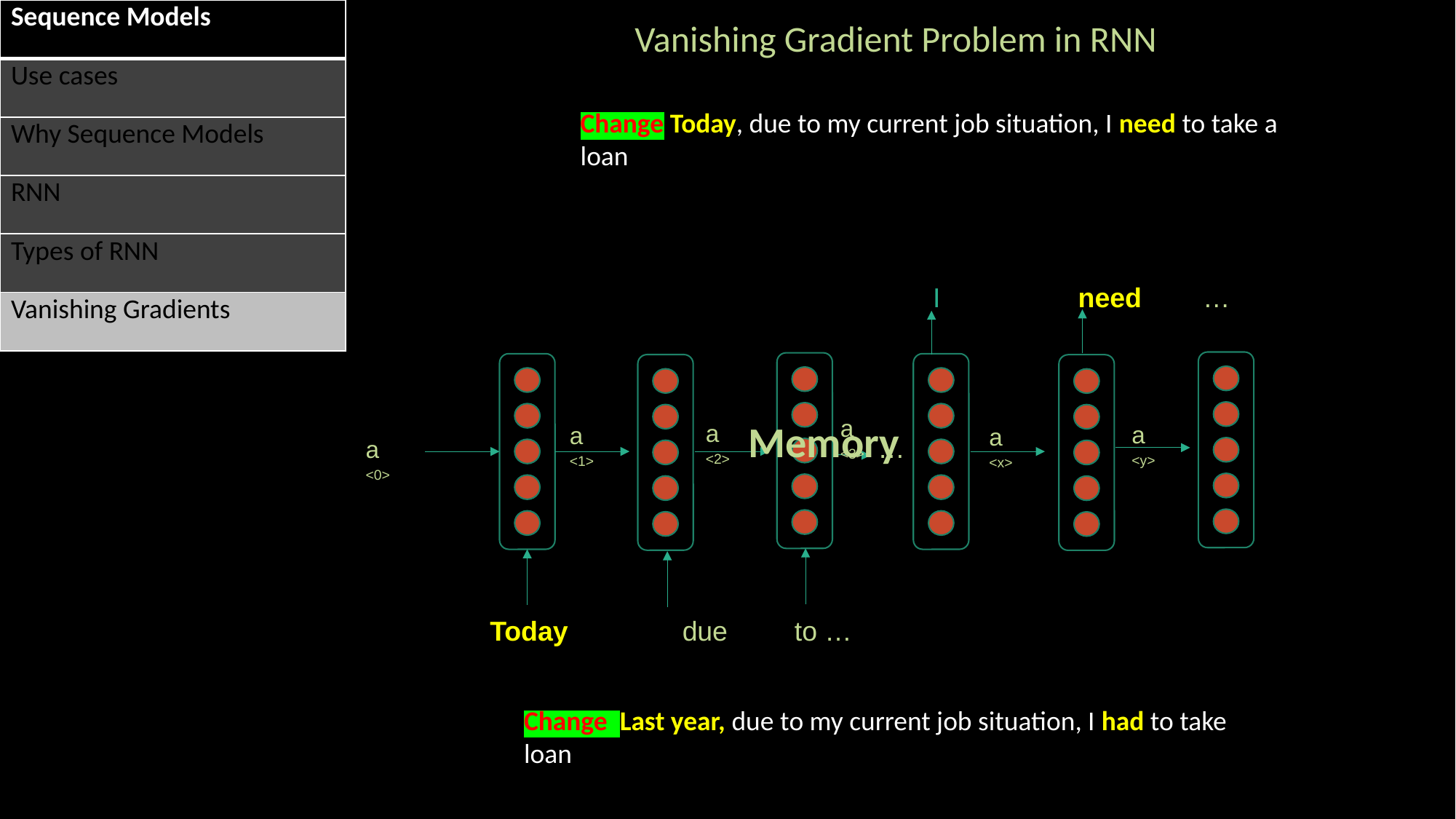

| Sequence Models |
| --- |
| Use cases |
| Why Sequence Models |
| RNN |
| Types of RNN |
| Vanishing Gradients |
Vanishing Gradient Problem in RNN
Change Today, due to my current job situation, I need to take a loan

   I                  need        …

a <3>
Memory
a <2>
a <y>
a <1>
a <x>
…
a <0>
   Today               due   	to …
Change  Last year, due to my current job situation, I had to take loan